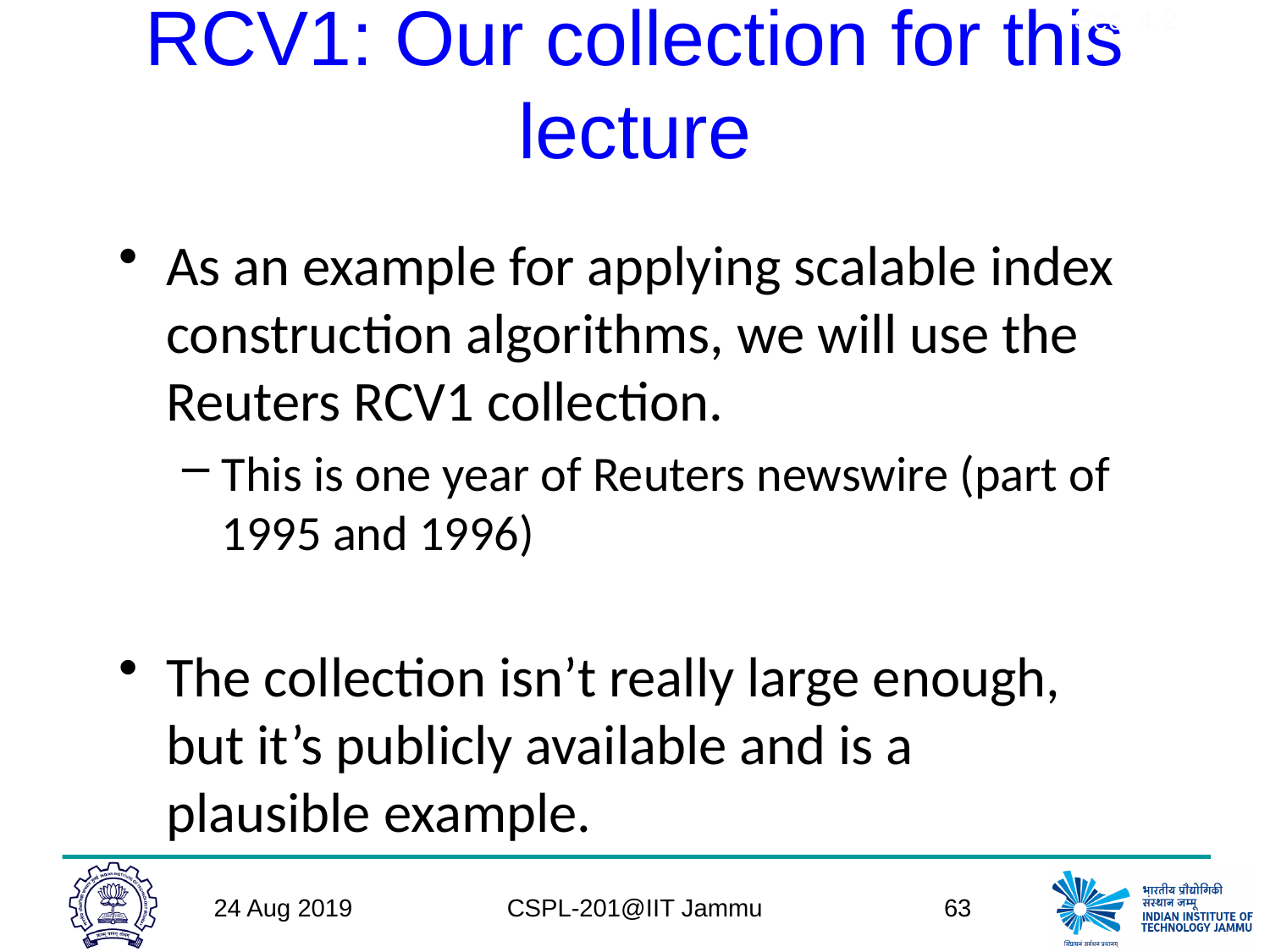

RCV1: Our collection for this lecture
Sec. 4.2
As an example for applying scalable index construction algorithms, we will use the Reuters RCV1 collection.
This is one year of Reuters newswire (part of 1995 and 1996)

The collection isn’t really large enough, but it’s publicly available and is a plausible example.
24 Aug 2019
CSPL-201@IIT Jammu
63